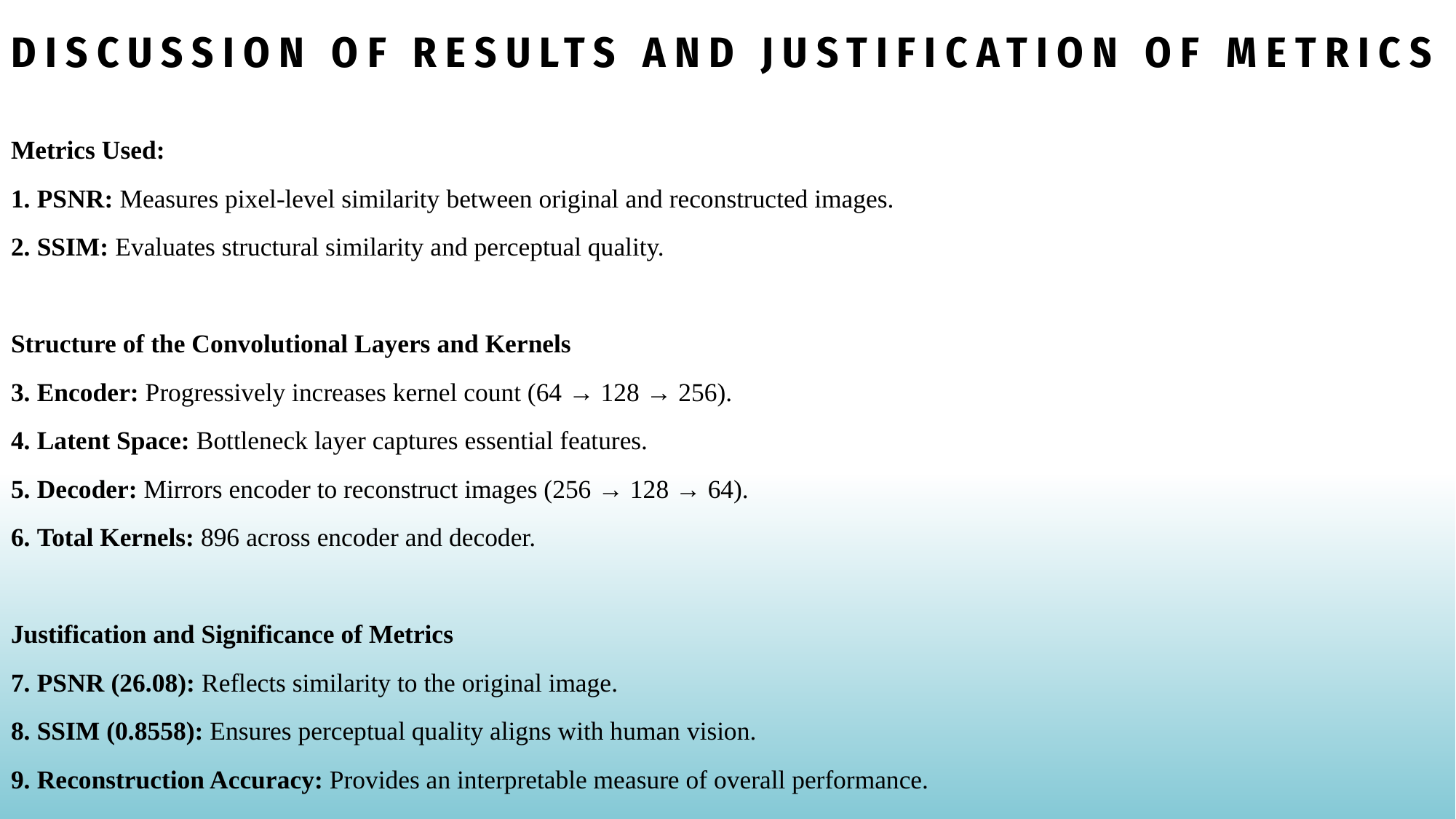

# Discussion of Results and Justification of Metrics
Metrics Used:
PSNR: Measures pixel-level similarity between original and reconstructed images.
SSIM: Evaluates structural similarity and perceptual quality.

Structure of the Convolutional Layers and Kernels
Encoder: Progressively increases kernel count (64 → 128 → 256).
Latent Space: Bottleneck layer captures essential features.
Decoder: Mirrors encoder to reconstruct images (256 → 128 → 64).
Total Kernels: 896 across encoder and decoder.

Justification and Significance of Metrics
PSNR (26.08): Reflects similarity to the original image.
SSIM (0.8558): Ensures perceptual quality aligns with human vision.
Reconstruction Accuracy: Provides an interpretable measure of overall performance.